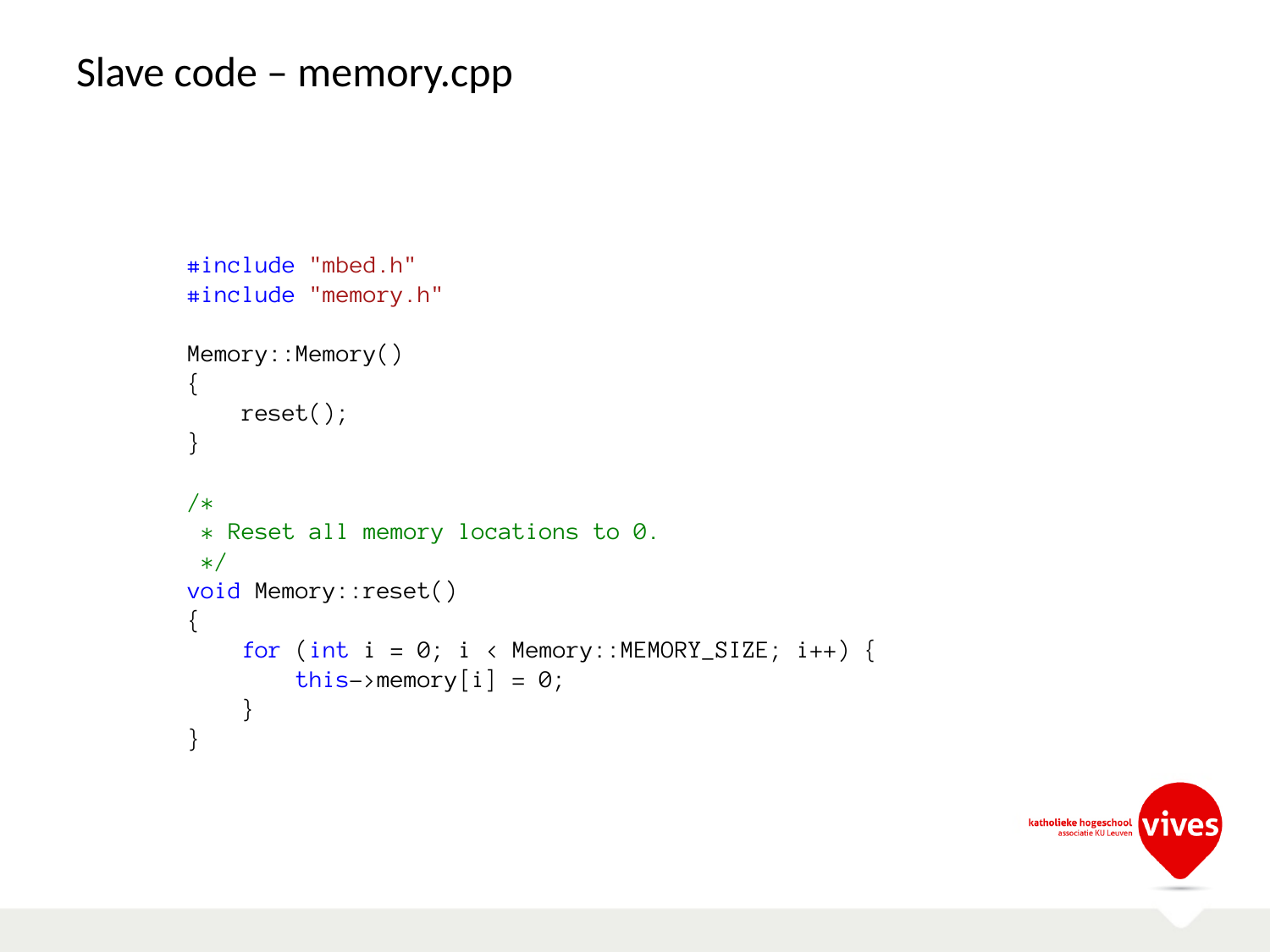

# Slave code – memory.cpp
#include "mbed.h"
#include "memory.h"

Memory::Memory()
{
    reset();
}

/*
 * Reset all memory locations to 0.
 */
void Memory::reset()
{
    for (int i = 0; i < Memory::MEMORY_SIZE; i++) {
        this->memory[i] = 0;
    }
}